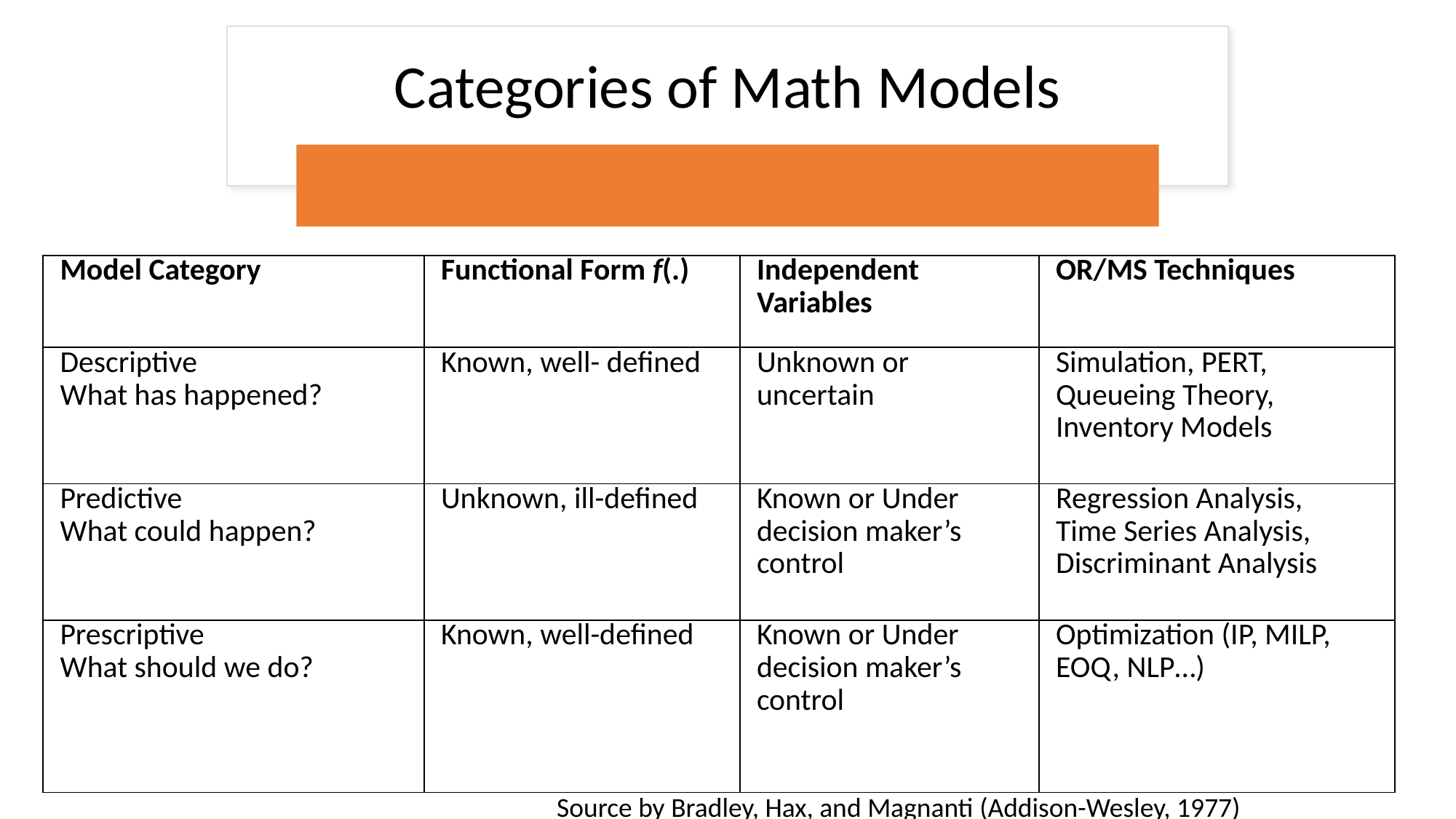

# Categories of Math Models

| Model Category | Functional Form f(.) | Independent Variables | OR/MS Techniques |
| --- | --- | --- | --- |
| Descriptive What has happened? | Known, well- defined | Unknown or uncertain | Simulation, PERT, Queueing Theory, Inventory Models |
| Predictive What could happen? | Unknown, ill-defined | Known or Under decision maker’s control | Regression Analysis, Time Series Analysis, Discriminant Analysis |
| Prescriptive What should we do? | Known, well-defined | Known or Under decision maker’s control | Optimization (IP, MILP, EOQ, NLP…) |
Source by Bradley, Hax, and Magnanti (Addison-Wesley, 1977)